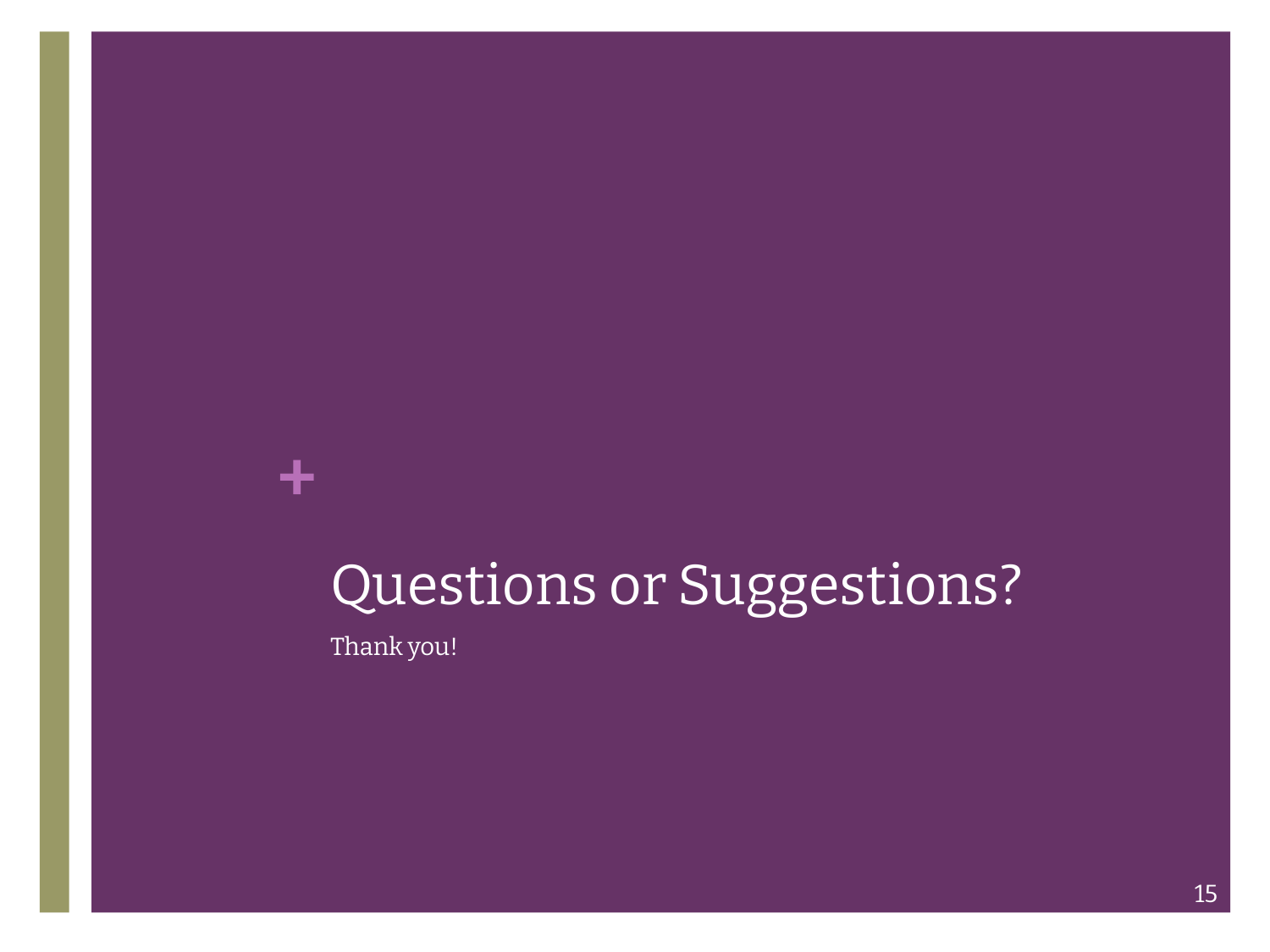

# Questions or Suggestions?
Thank you!
15